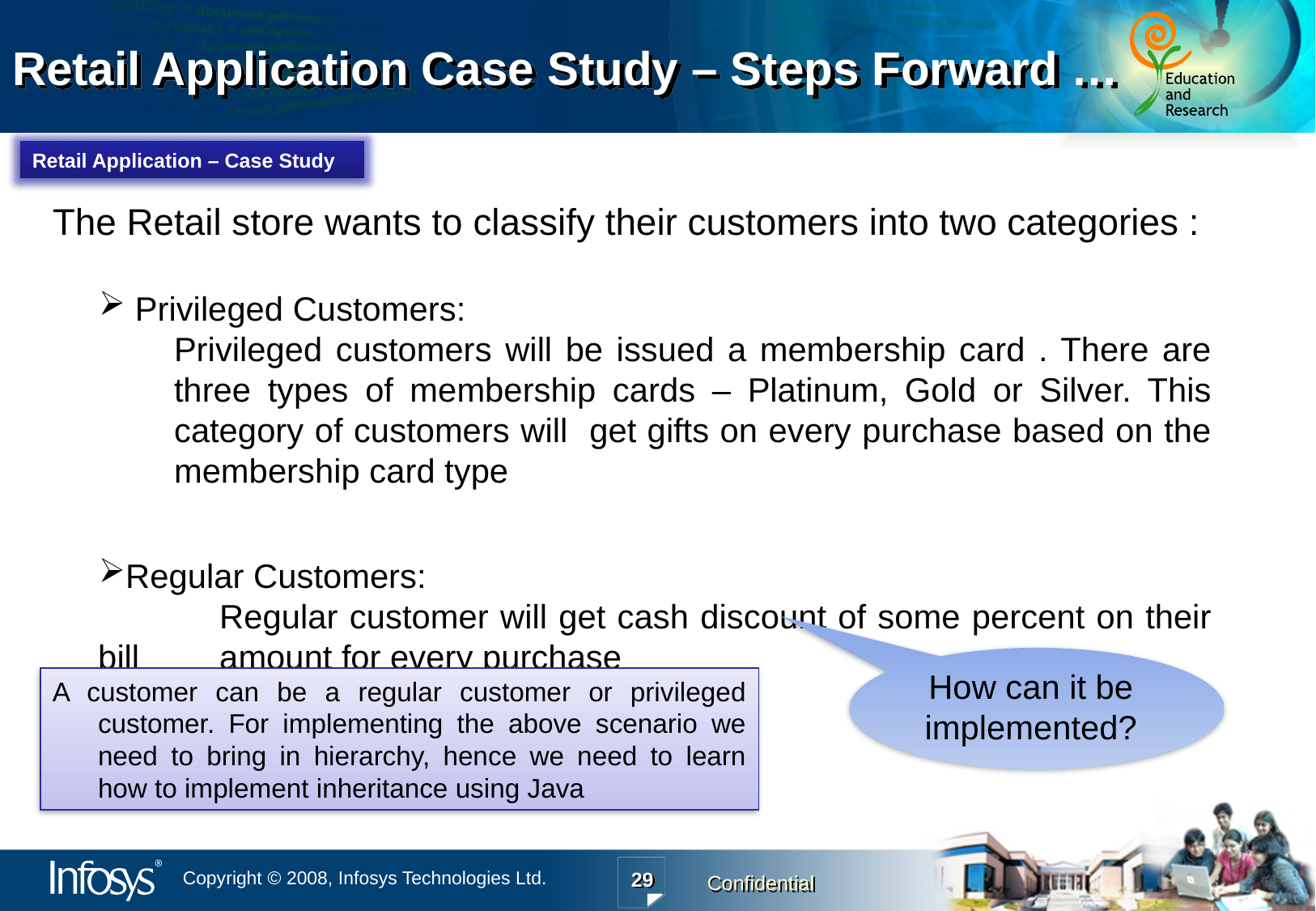

Retail Application Case Study – Steps Forward …
Retail Application – Case Study
The Retail store wants to classify their customers into two categories :

 Privileged Customers:
	Privileged customers will be issued a membership card . There are three types of membership cards – Platinum, Gold or Silver. This category of customers will  get gifts on every purchase based on the membership card type

Regular Customers:
	Regular customer will get cash discount of some percent on their bill 	amount for every purchase

How can it be implemented?

A customer can be a regular customer or privileged customer. For implementing the above scenario we need to bring in hierarchy, hence we need to learn how to implement inheritance using Java

29